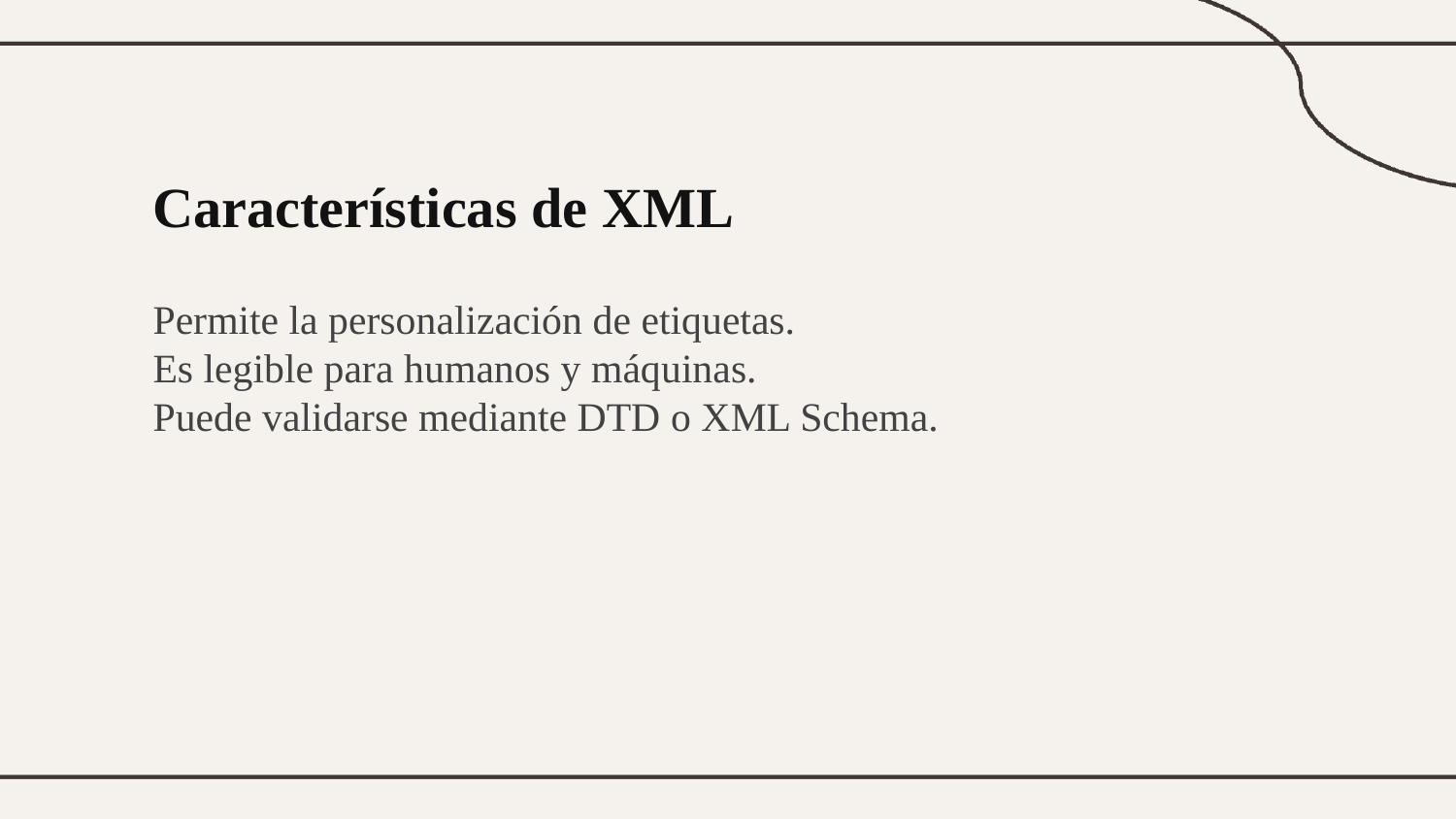

Características de XML
Permite la personalización de etiquetas.
Es legible para humanos y máquinas.
Puede validarse mediante DTD o XML Schema.